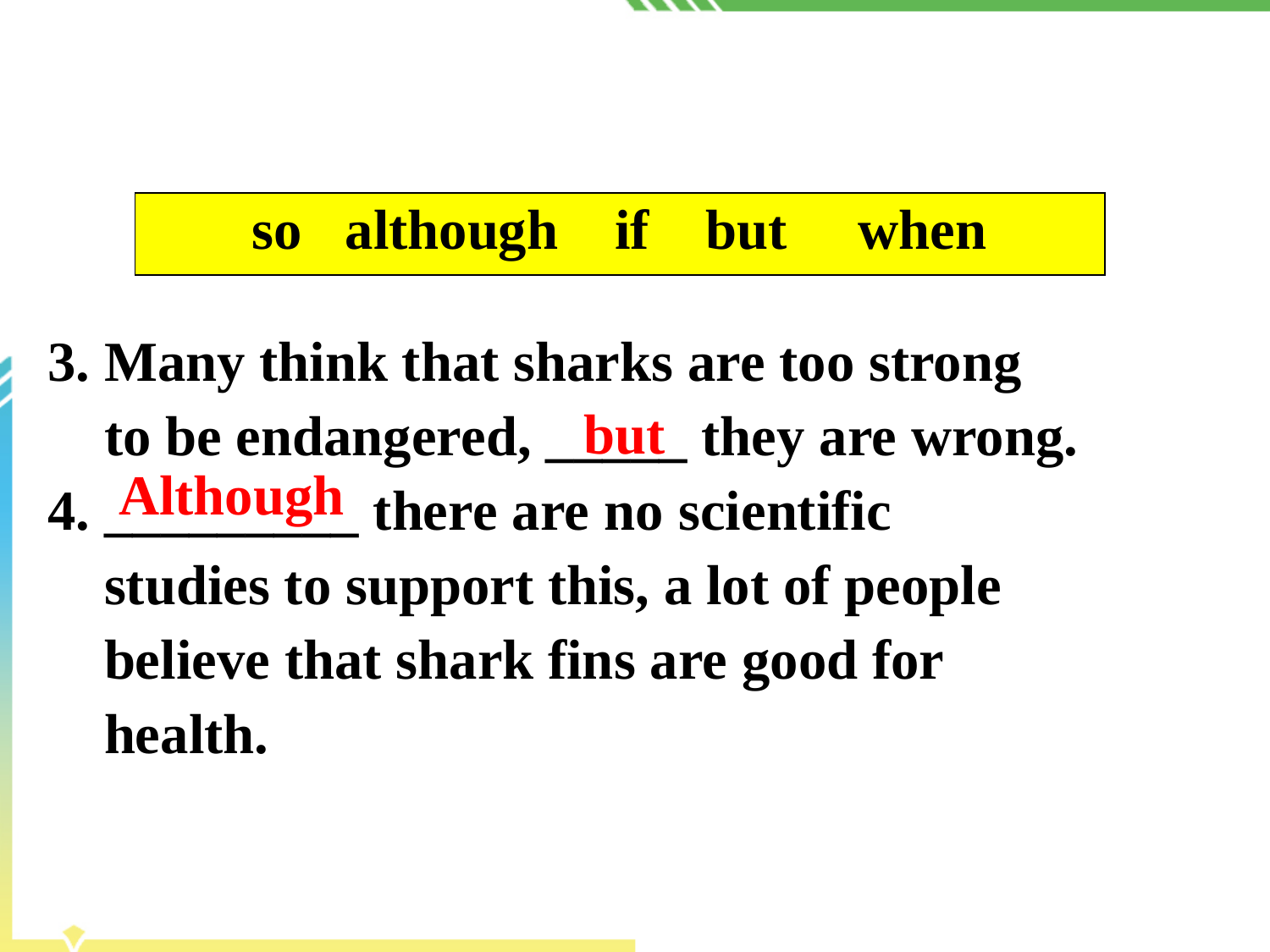

| so although if but when |
| --- |
3. Many think that sharks are too strong
    to be endangered, _____ they are wrong.
4. _________ there are no scientific
    studies to support this, a lot of people
    believe that shark fins are good for
    health.
but
Although